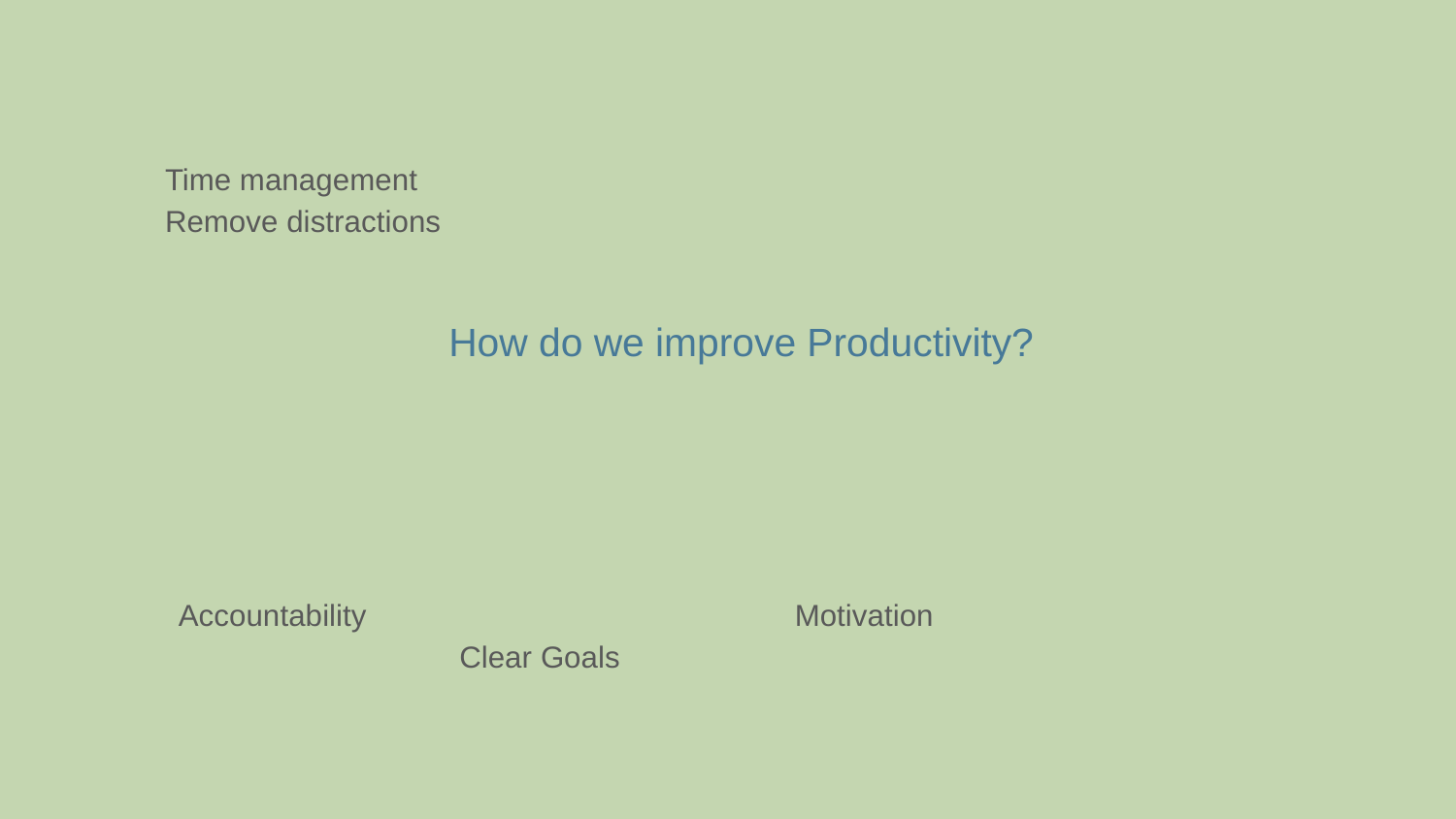

Time management						            Remove distractions
# How do we improve Productivity?
Accountability			    Motivation			                Clear Goals